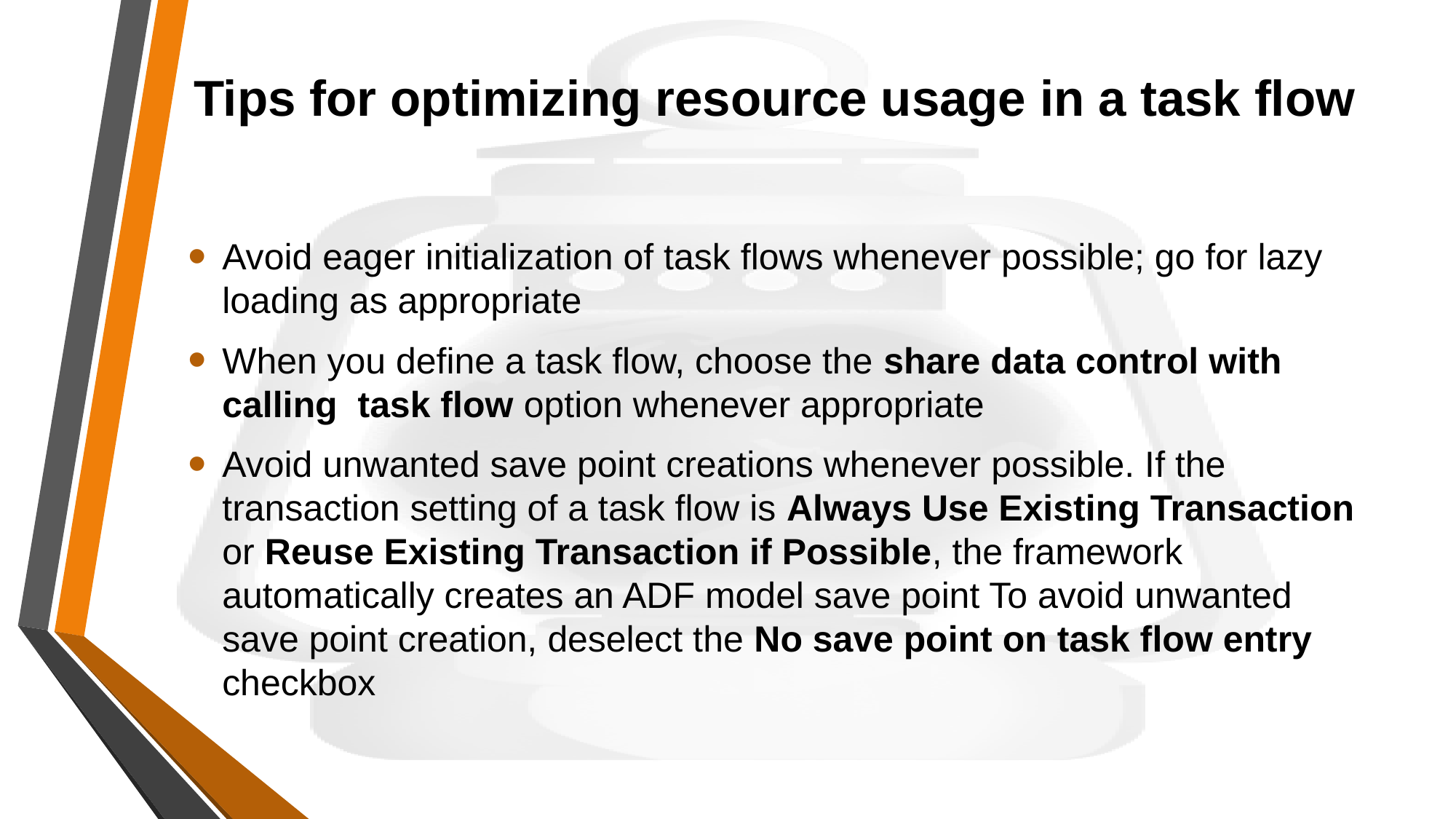

# Tips for optimizing resource usage in a task flow
Avoid eager initialization of task flows whenever possible; go for lazy loading as appropriate
When you define a task flow, choose the share data control with calling  task flow option whenever appropriate
Avoid unwanted save point creations whenever possible. If the transaction setting of a task flow is Always Use Existing Transaction or Reuse Existing Transaction if Possible, the framework automatically creates an ADF model save point To avoid unwanted save point creation, deselect the No save point on task flow entry checkbox